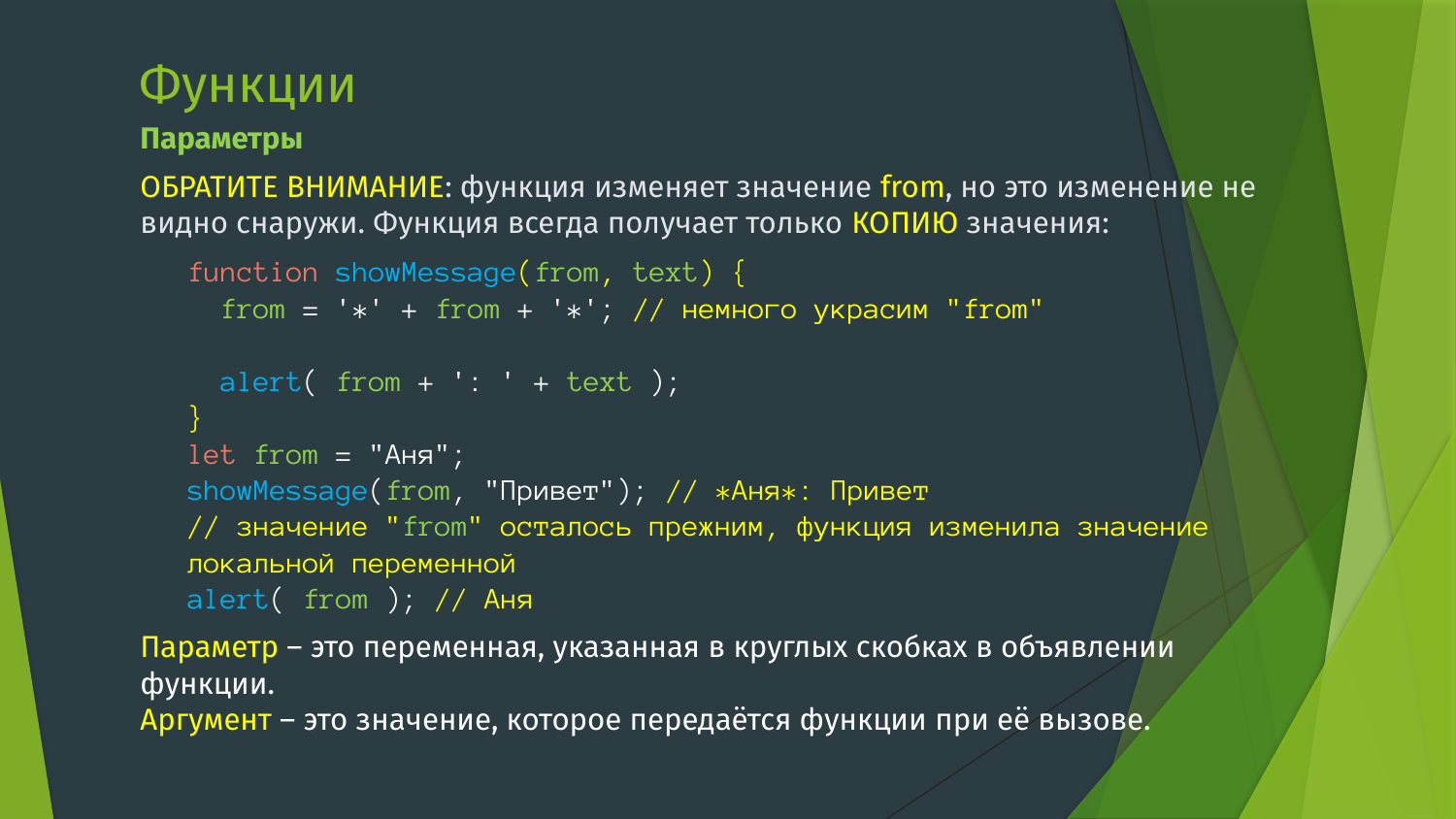

# Функции
Параметры
ОБРАТИТЕ ВНИМАНИЕ: функция изменяет значение from, но это изменение не видно снаружи. Функция всегда получает только КОПИЮ значения:
function showMessage(from, text) {
  from = '*' + from + '*'; // немного украсим "from"

  alert( from + ': ' + text );
}
let from = "Аня";
showMessage(from, "Привет"); // *Аня*: Привет
// значение "from" осталось прежним, функция изменила значение локальной переменной
alert( from ); // Аня
Параметр – это переменная, указанная в круглых скобках в объявлении функции.
Аргумент – это значение, которое передаётся функции при её вызове.